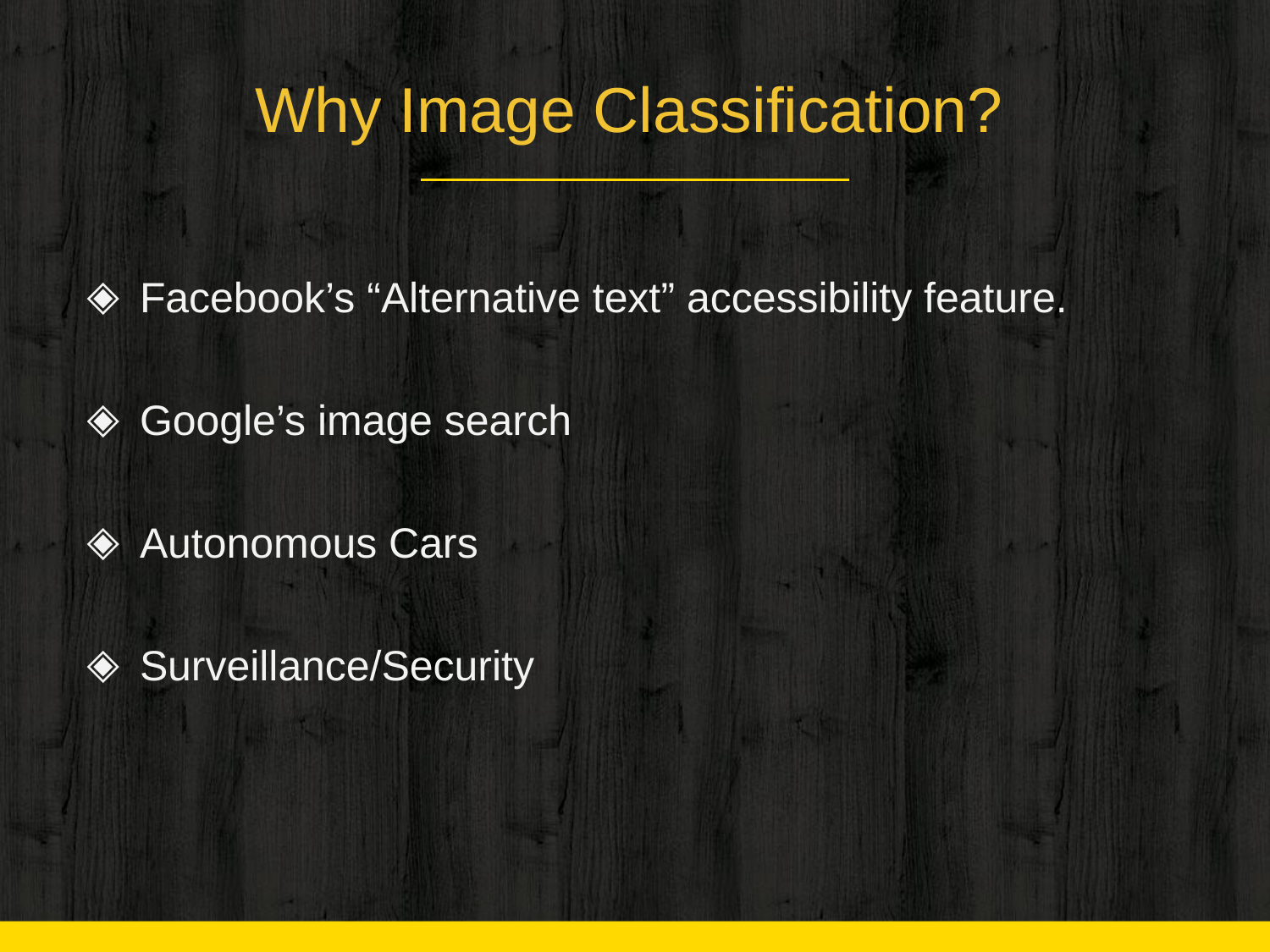

# Why Image Classification?
Facebook’s “Alternative text” accessibility feature.

Google’s image search

Autonomous Cars

Surveillance/Security